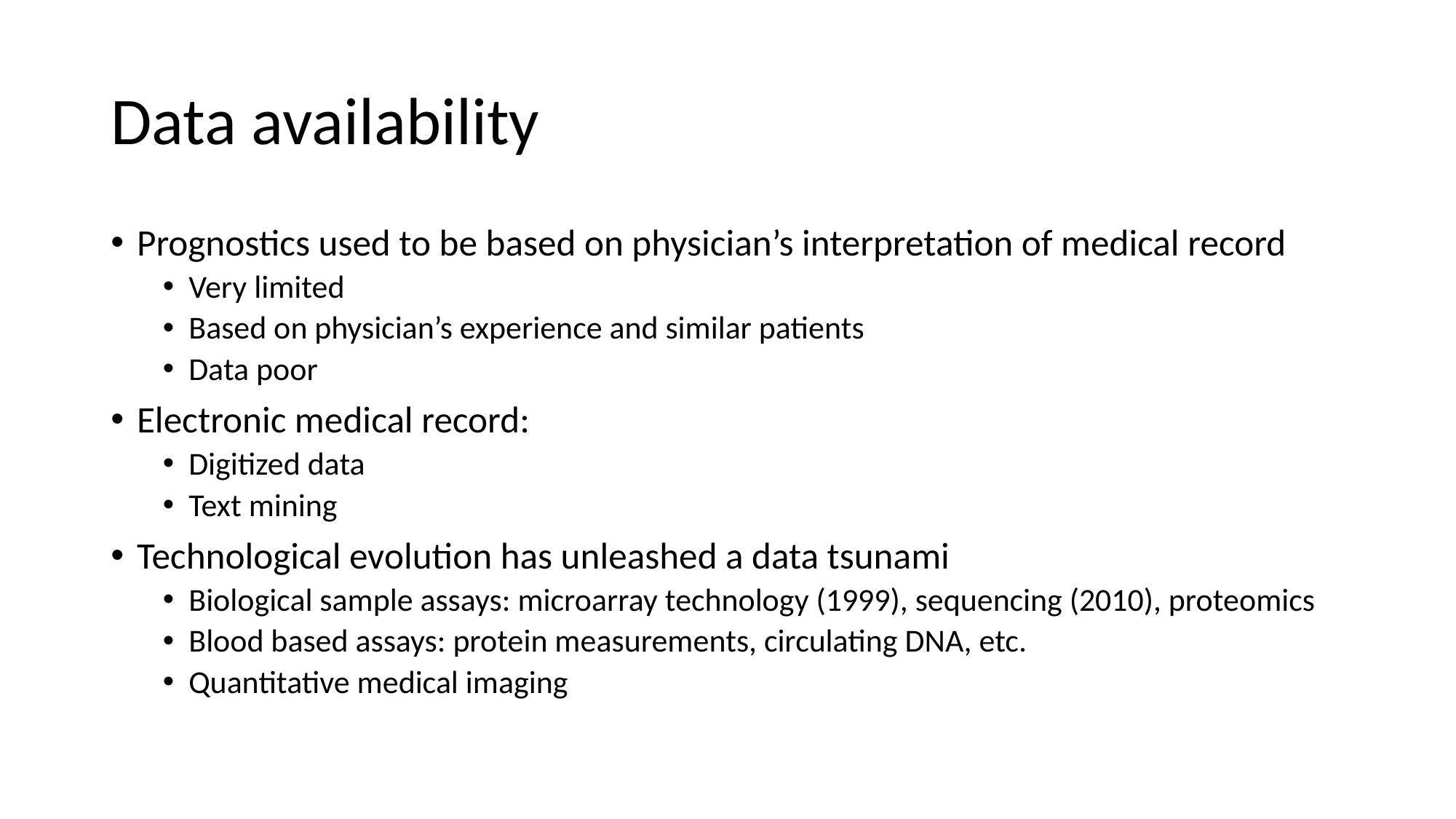

# Data availability
Prognostics used to be based on physician’s interpretation of medical record
Very limited
Based on physician’s experience and similar patients
Data poor
Electronic medical record:
Digitized data
Text mining
Technological evolution has unleashed a data tsunami
Biological sample assays: microarray technology (1999), sequencing (2010), proteomics
Blood based assays: protein measurements, circulating DNA, etc.
Quantitative medical imaging